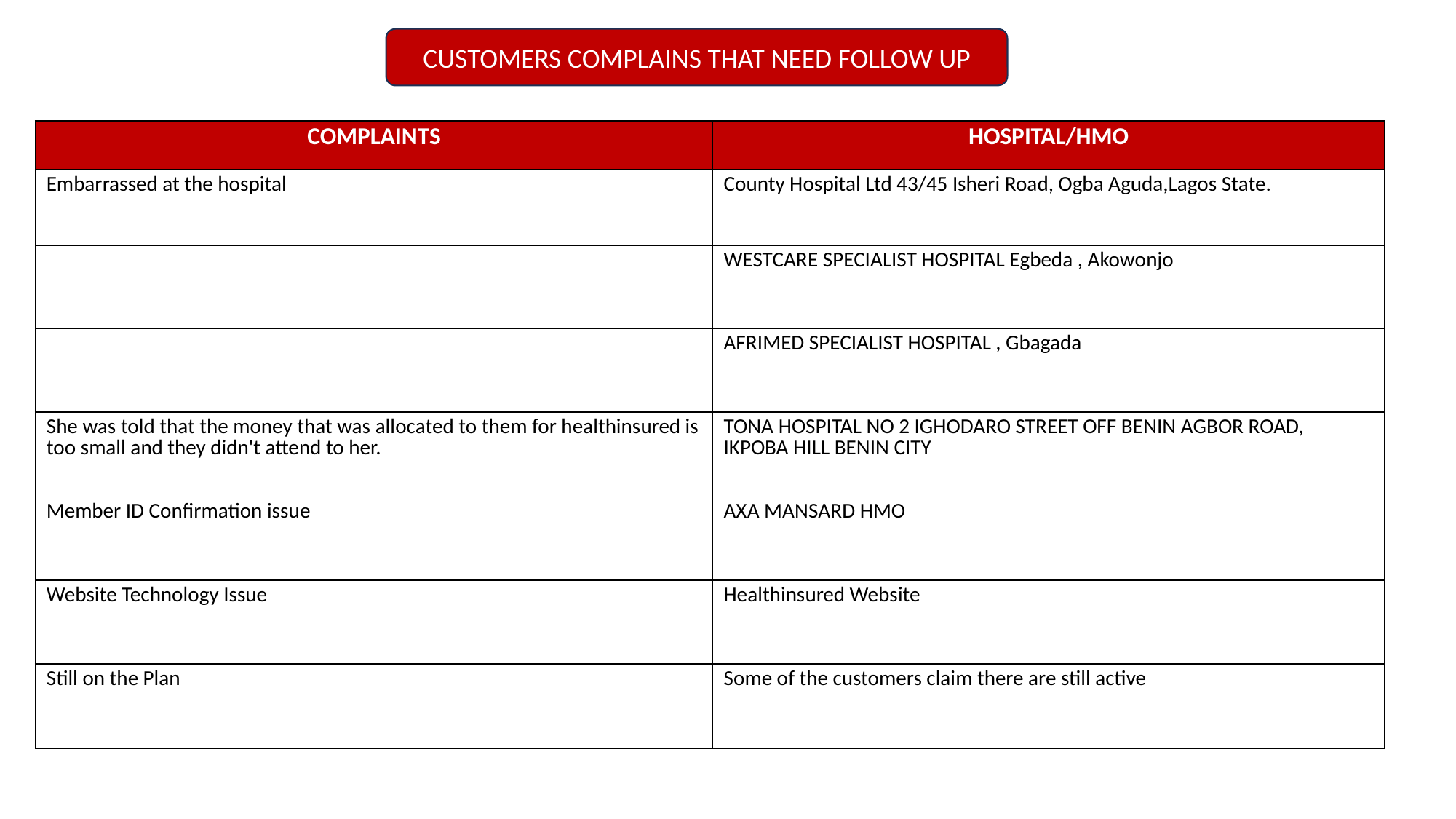

CUSTOMERS COMPLAINS THAT NEED FOLLOW UP
| COMPLAINTS | HOSPITAL/HMO |
| --- | --- |
| Embarrassed at the hospital | County Hospital Ltd 43/45 Isheri Road, Ogba Aguda,Lagos State. |
|  | WESTCARE SPECIALIST HOSPITAL Egbeda , Akowonjo |
|  | AFRIMED SPECIALIST HOSPITAL , Gbagada |
| She was told that the money that was allocated to them for healthinsured is too small and they didn't attend to her. | TONA HOSPITAL NO 2 IGHODARO STREET OFF BENIN AGBOR ROAD, IKPOBA HILL BENIN CITY |
| Member ID Confirmation issue | AXA MANSARD HMO |
| Website Technology Issue | Healthinsured Website |
| Still on the Plan | Some of the customers claim there are still active |